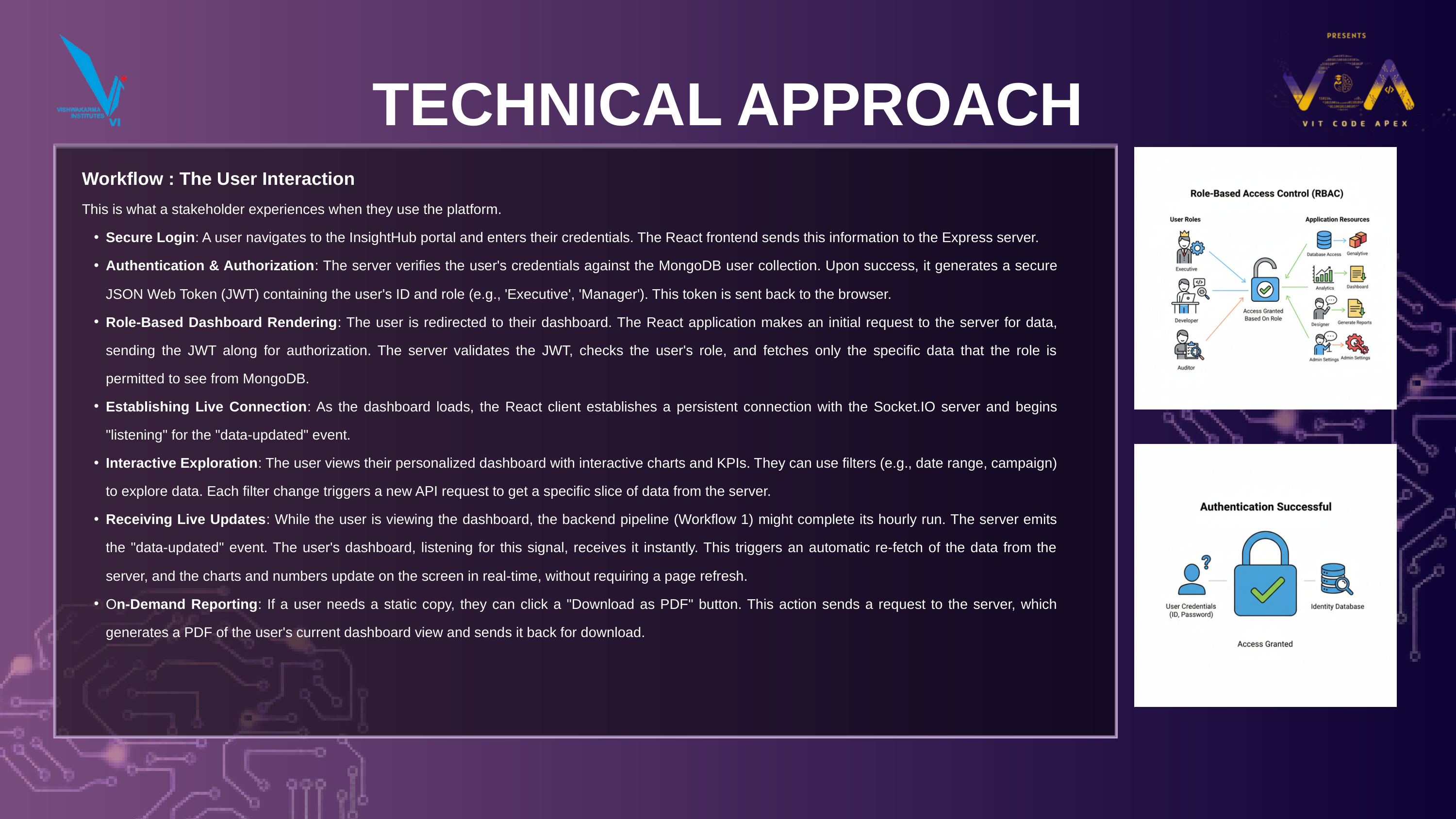

TECHNICAL APPROACH

Workflow : The User Interaction
This is what a stakeholder experiences when they use the platform.
Secure Login: A user navigates to the InsightHub portal and enters their credentials. The React frontend sends this information to the Express server.
Authentication & Authorization: The server verifies the user's credentials against the MongoDB user collection. Upon success, it generates a secure JSON Web Token (JWT) containing the user's ID and role (e.g., 'Executive', 'Manager'). This token is sent back to the browser.
Role-Based Dashboard Rendering: The user is redirected to their dashboard. The React application makes an initial request to the server for data, sending the JWT along for authorization. The server validates the JWT, checks the user's role, and fetches only the specific data that the role is permitted to see from MongoDB.
Establishing Live Connection: As the dashboard loads, the React client establishes a persistent connection with the Socket.IO server and begins "listening" for the "data-updated" event.
Interactive Exploration: The user views their personalized dashboard with interactive charts and KPIs. They can use filters (e.g., date range, campaign) to explore data. Each filter change triggers a new API request to get a specific slice of data from the server.
Receiving Live Updates: While the user is viewing the dashboard, the backend pipeline (Workflow 1) might complete its hourly run. The server emits the "data-updated" event. The user's dashboard, listening for this signal, receives it instantly. This triggers an automatic re-fetch of the data from the server, and the charts and numbers update on the screen in real-time, without requiring a page refresh.
On-Demand Reporting: If a user needs a static copy, they can click a "Download as PDF" button. This action sends a request to the server, which generates a PDF of the user's current dashboard view and sends it back for download.